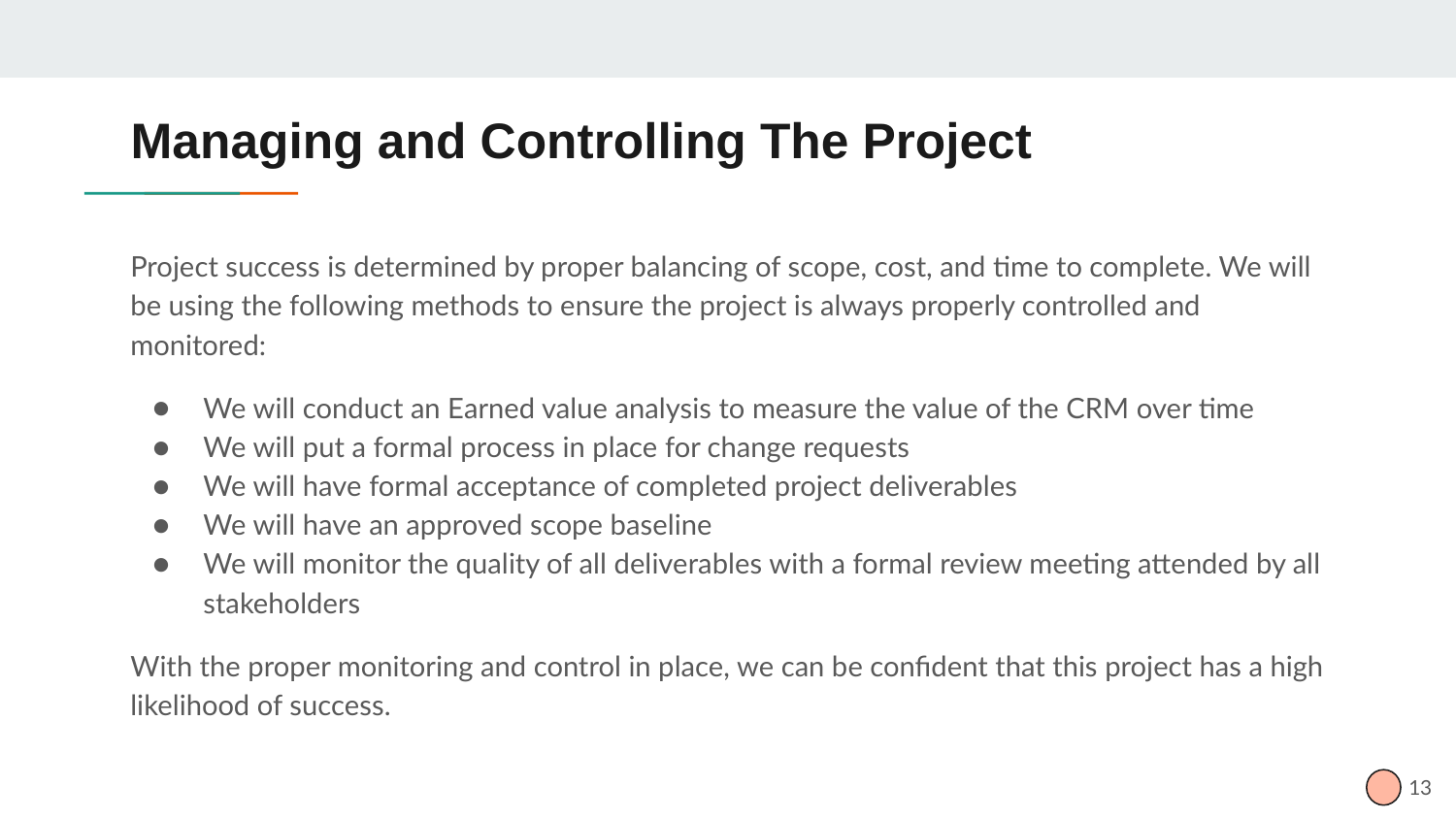

# Managing and Controlling The Project
Project success is determined by proper balancing of scope, cost, and time to complete. We will be using the following methods to ensure the project is always properly controlled and monitored:
We will conduct an Earned value analysis to measure the value of the CRM over time
We will put a formal process in place for change requests
We will have formal acceptance of completed project deliverables
We will have an approved scope baseline
We will monitor the quality of all deliverables with a formal review meeting attended by all stakeholders
With the proper monitoring and control in place, we can be confident that this project has a high likelihood of success.

13